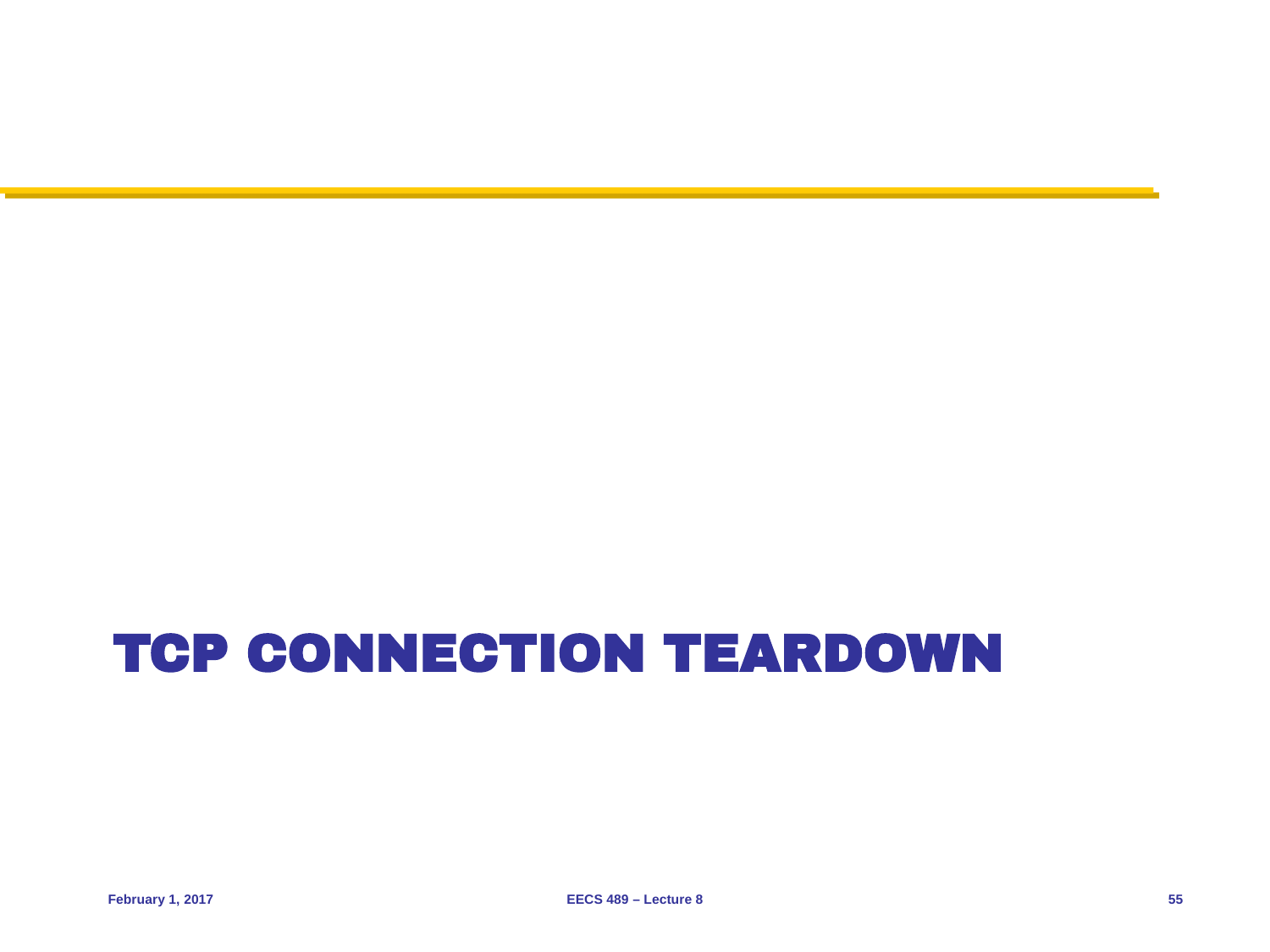

# TCP connection teardown
February 1, 2017
EECS 489 – Lecture 8
55